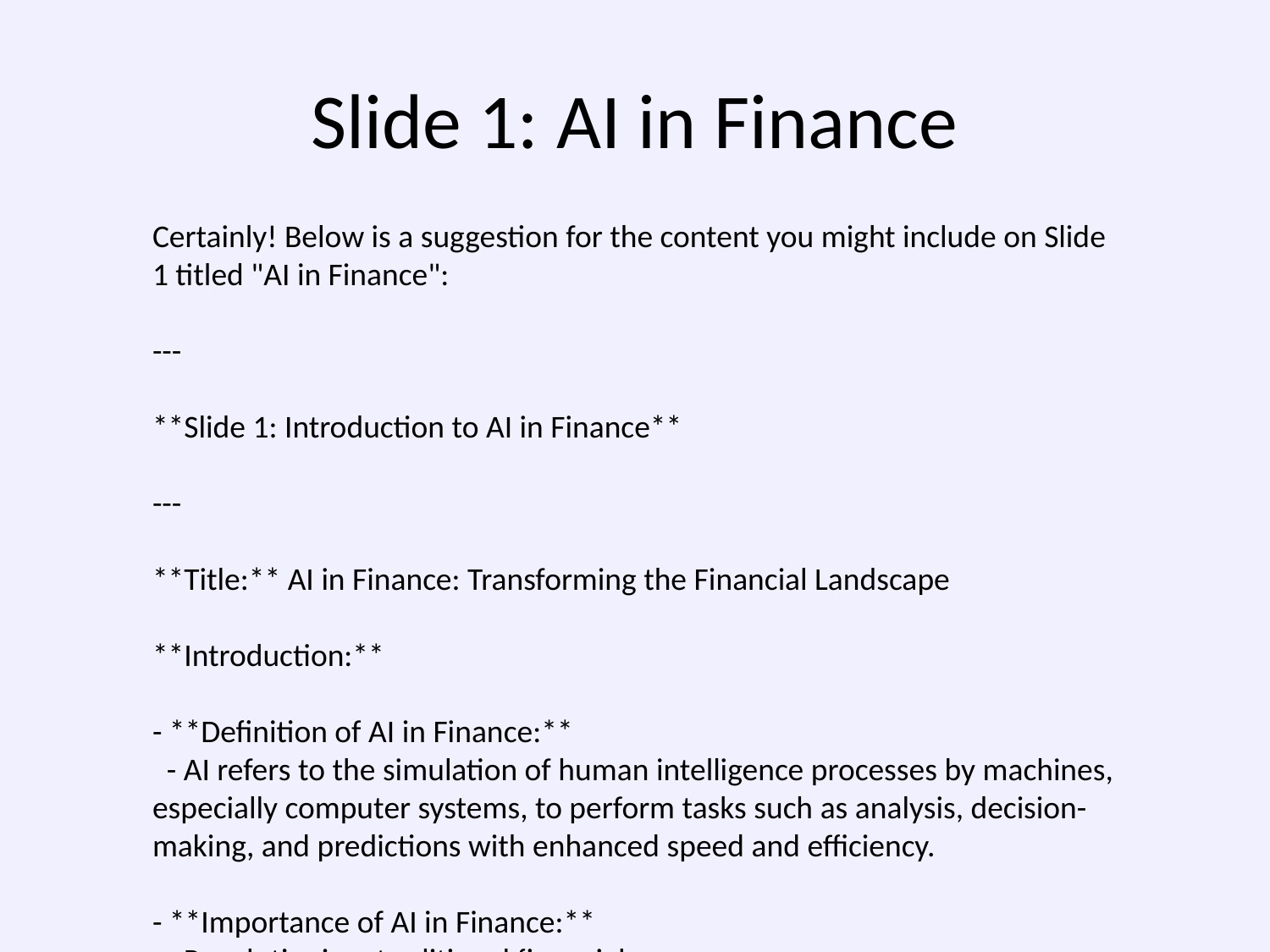

# Slide 1: AI in Finance
Certainly! Below is a suggestion for the content you might include on Slide 1 titled "AI in Finance":

---

**Slide 1: Introduction to AI in Finance**

---

**Title:** AI in Finance: Transforming the Financial Landscape

**Introduction:**

- **Definition of AI in Finance:**
  - AI refers to the simulation of human intelligence processes by machines, especially computer systems, to perform tasks such as analysis, decision-making, and predictions with enhanced speed and efficiency.

- **Importance of AI in Finance:**
  - Revolutionizes traditional financial processes.
  - Introduces innovative solutions for complex financial problems.
  - Enhances decision-making and operational efficiency.

**Key Functions and Applications:**

1. **Fraud Detection:**
   - Utilizes machine learning algorithms to identify unusual patterns and transactions that may indicate fraudulent activities.

2. **Algorithmic Trading:**
   - Uses AI to create complex trading algorithms that execute trades at optimal speeds and times, capitalizing on market data and trends.

3. **Credit Scoring:**
   - AI evaluates creditworthiness by analyzing large datasets, providing more accurate and inclusive credit assessments.

4. **Risk Management:**
   - AI models predict and manage risks by analyzing vast amounts of data to identify potential threats and opportunities.

**Conclusion:**

- AI is rapidly becoming an integral part of the finance industry, driving efficiency, personalization, and security.
- Its role is set to expand further as technology advances and financial institutions increasingly adopt AI-driven solutions.

---

Feel free to customize or expand this slide based on your specific audience or presentation objectives.